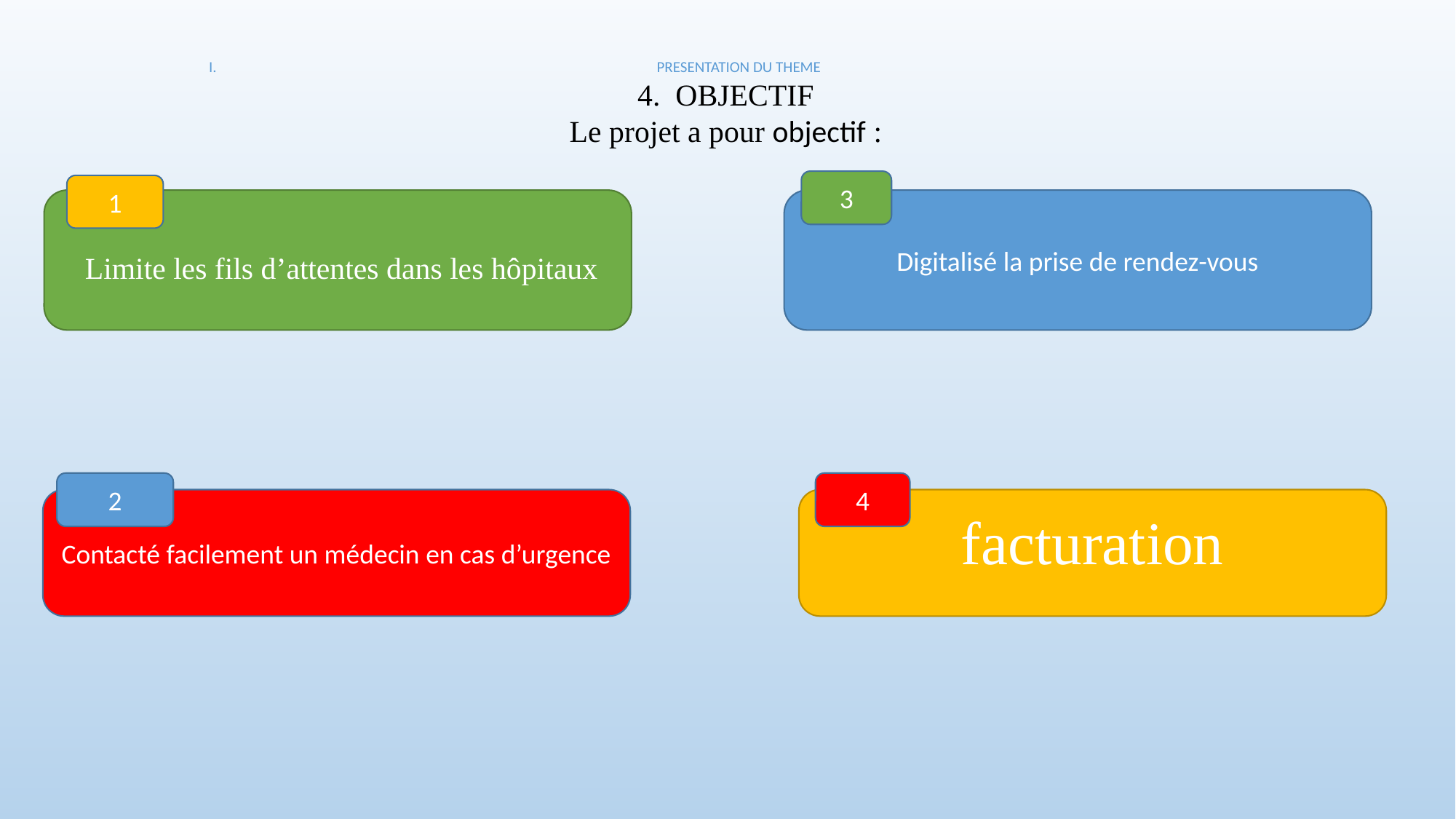

# PRESENTATION DU THEME

4.  OBJECTIF
Le projet a pour objectif :
3
1

 Limite les fils d’attentes dans les hôpitaux

Digitalisé la prise de rendez-vous

2
4

Contacté facilement un médecin en cas d’urgence

facturation